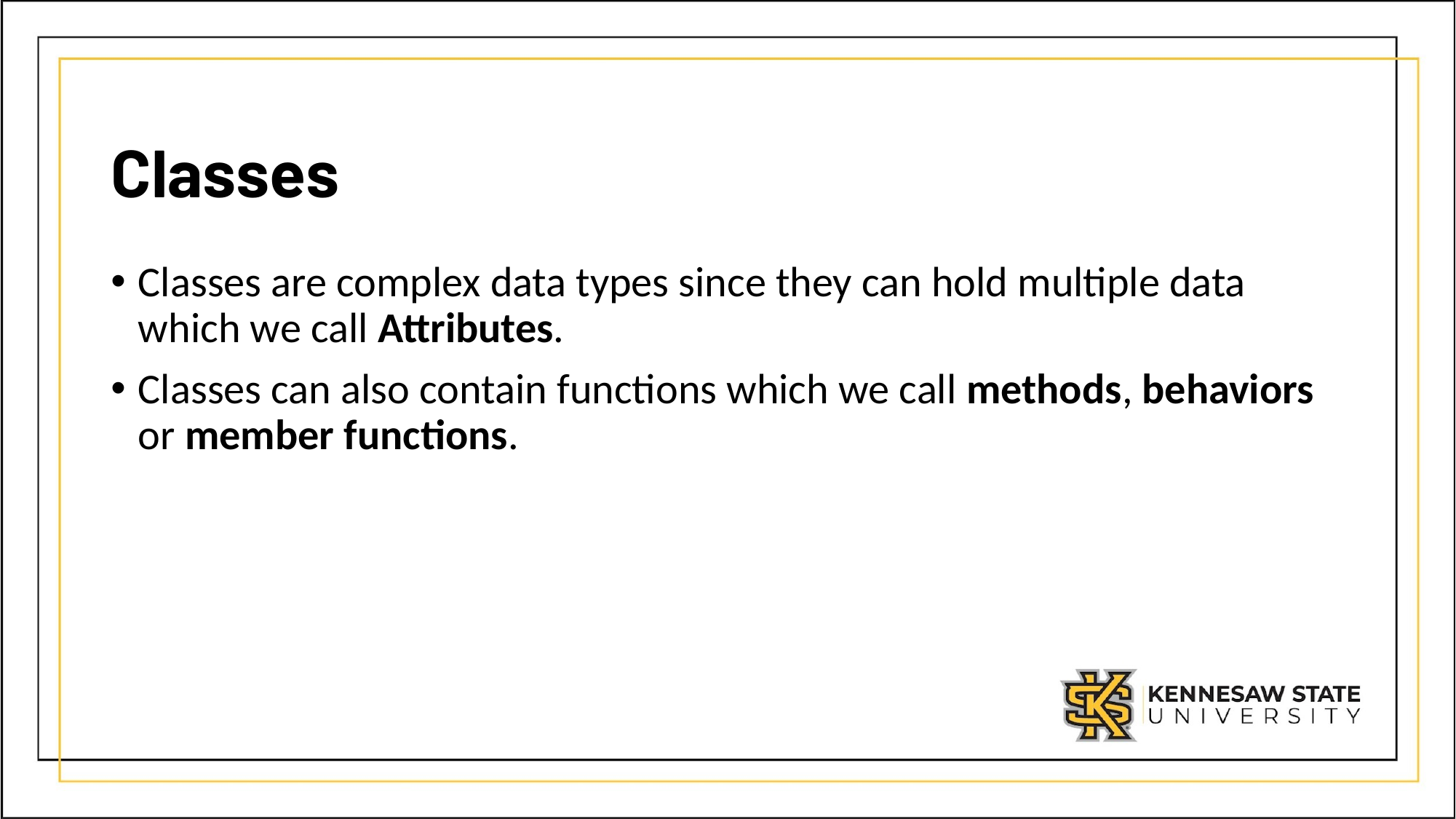

# Classes
Classes are complex data types since they can hold multiple data which we call Attributes.
Classes can also contain functions which we call methods, behaviors or member functions.